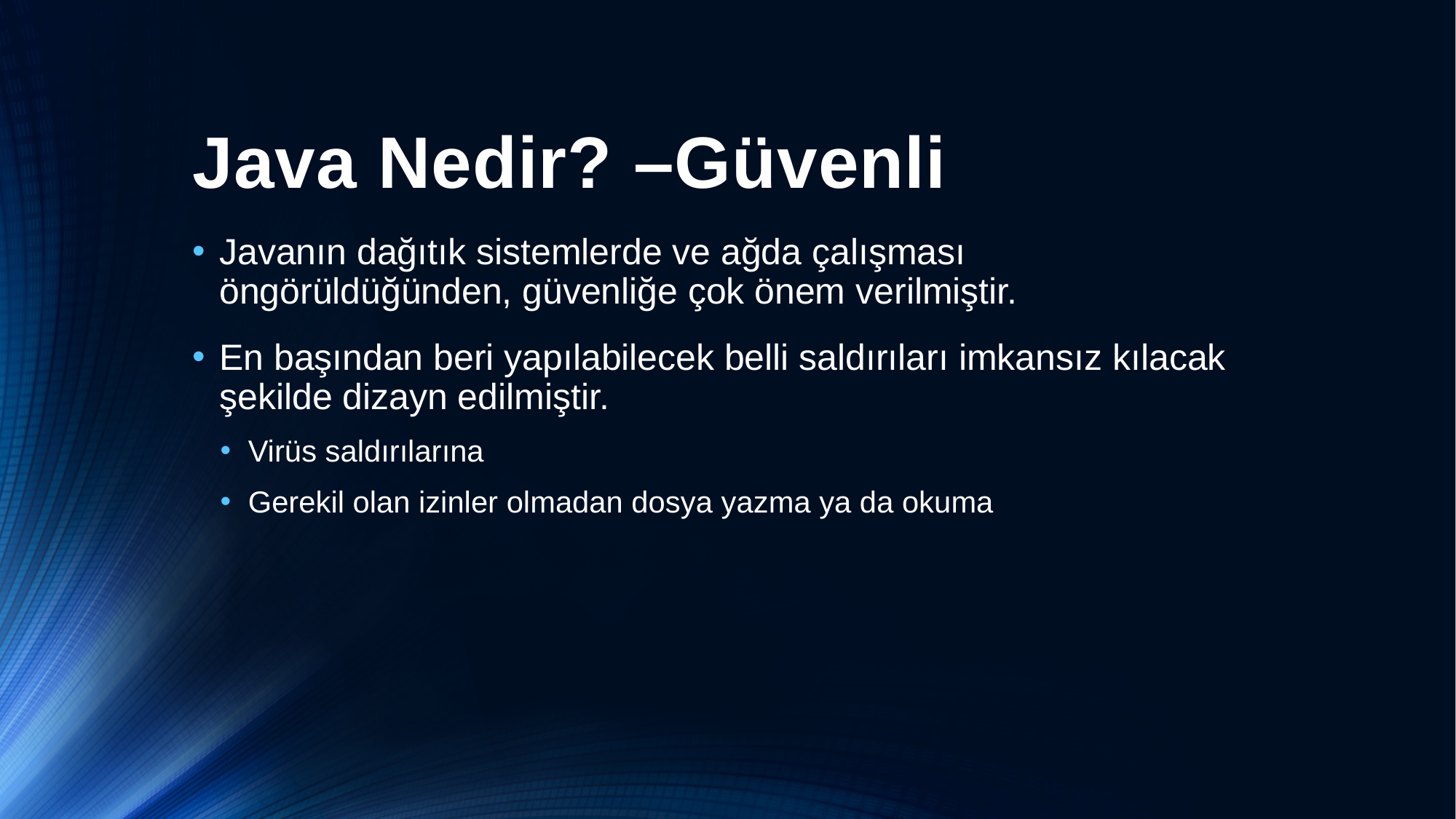

# Java Nedir? –Güvenli
Javanın dağıtık sistemlerde ve ağda çalışması öngörüldüğünden, güvenliğe çok önem verilmiştir.
En başından beri yapılabilecek belli saldırıları imkansız kılacak şekilde dizayn edilmiştir.
Virüs saldırılarına
Gerekil olan izinler olmadan dosya yazma ya da okuma